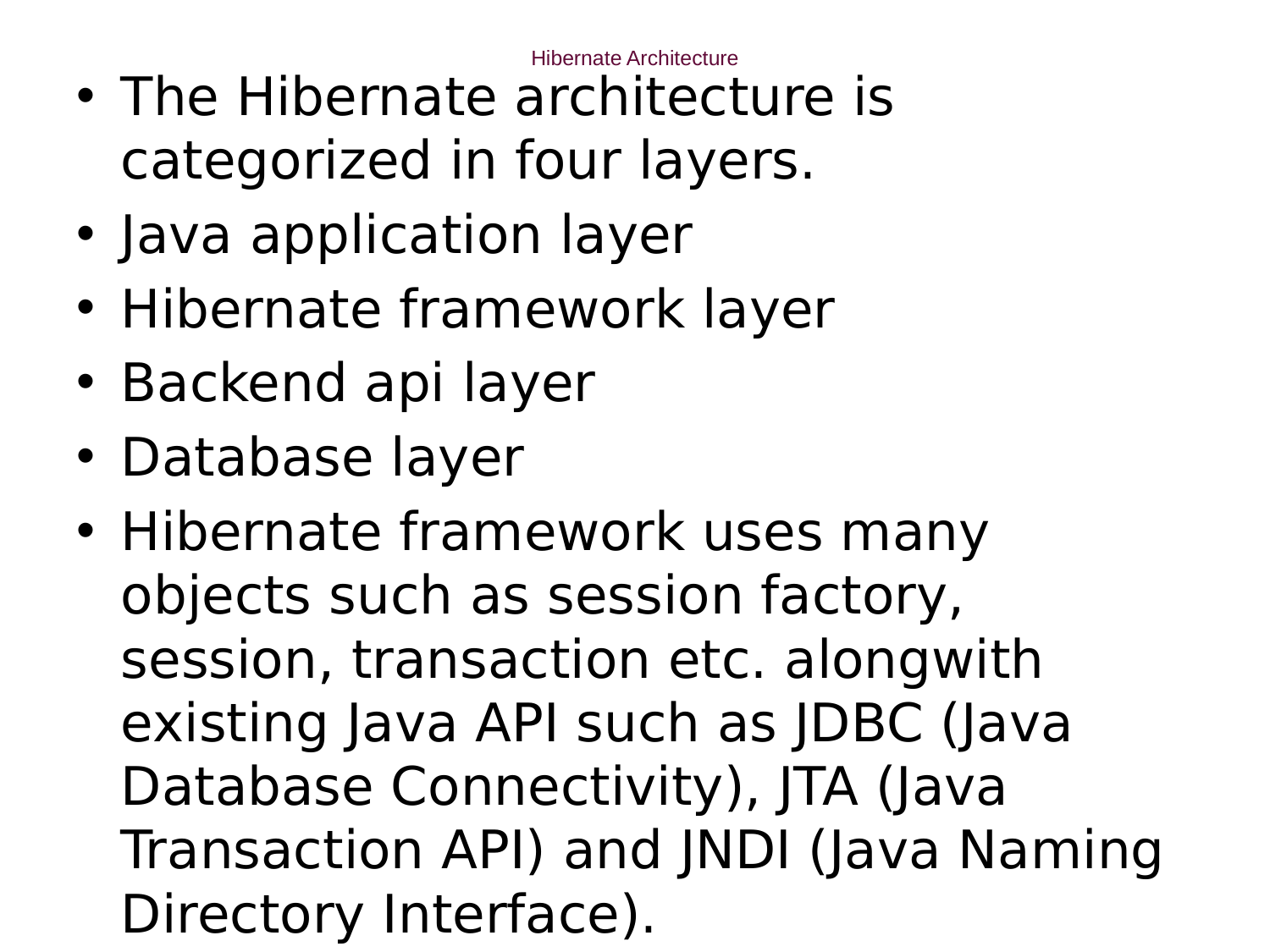

# Hibernate Architecture
The Hibernate architecture is categorized in four layers.
Java application layer
Hibernate framework layer
Backend api layer
Database layer
Hibernate framework uses many objects such as session factory, session, transaction etc. alongwith existing Java API such as JDBC (Java Database Connectivity), JTA (Java Transaction API) and JNDI (Java Naming Directory Interface).